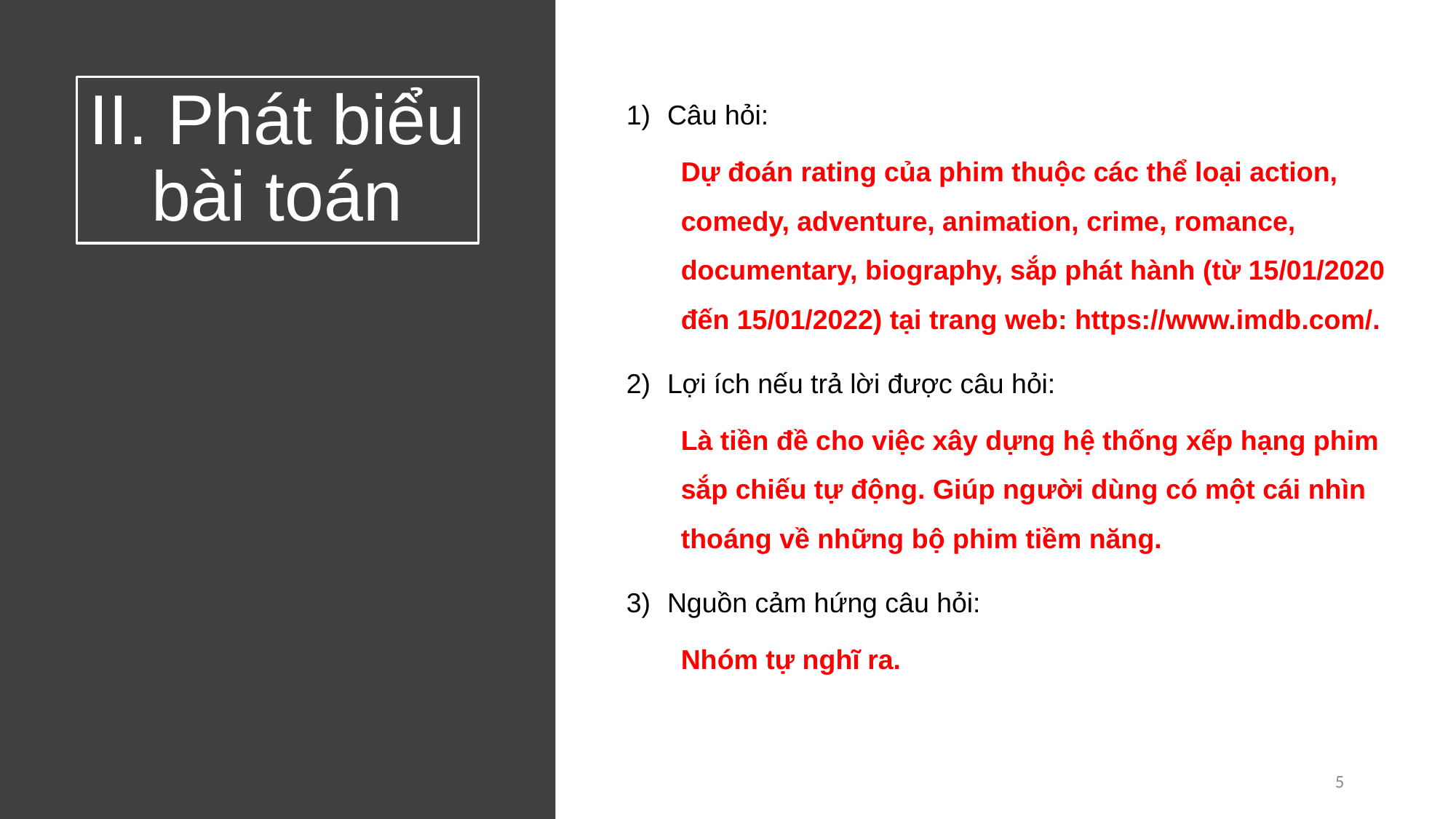

Câu hỏi:
Dự đoán rating của phim thuộc các thể loại action, comedy, adventure, animation, crime, romance, documentary, biography, sắp phát hành (từ 15/01/2020 đến 15/01/2022) tại trang web: https://www.imdb.com/.
Lợi ích nếu trả lời được câu hỏi:
Là tiền đề cho việc xây dựng hệ thống xếp hạng phim sắp chiếu tự động. Giúp người dùng có một cái nhìn thoáng về những bộ phim tiềm năng.
Nguồn cảm hứng câu hỏi:
Nhóm tự nghĩ ra.

# II. Phát biểu bài toán
5